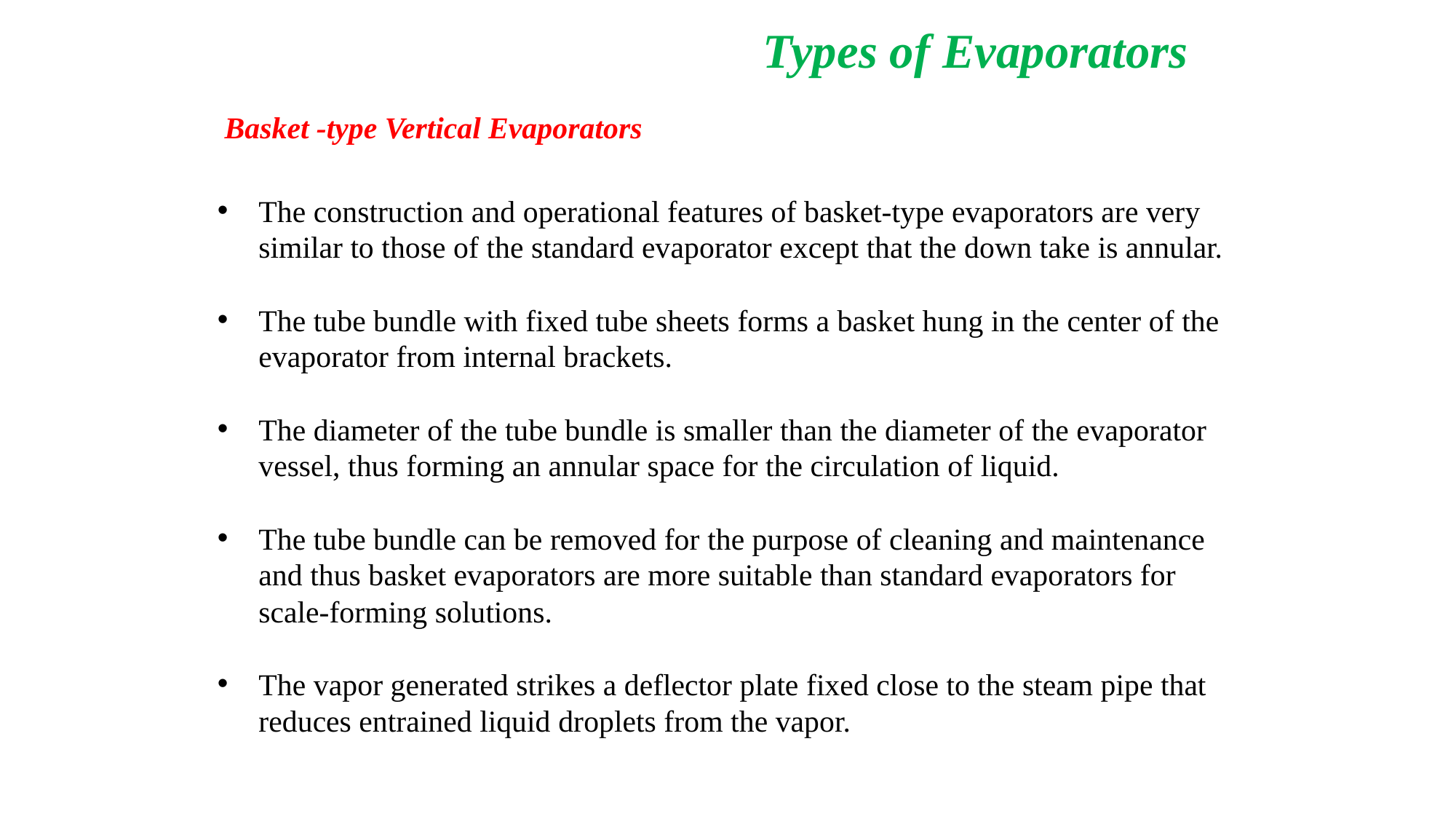

Types of Evaporators
Basket -type Vertical Evaporators
The construction and operational features of basket-type evaporators are very similar to those of the standard evaporator except that the down take is annular.

The tube bundle with fixed tube sheets forms a basket hung in the center of the evaporator from internal brackets.

The diameter of the tube bundle is smaller than the diameter of the evaporator vessel, thus forming an annular space for the circulation of liquid.

The tube bundle can be removed for the purpose of cleaning and maintenance and thus basket evaporators are more suitable than standard evaporators for scale-forming solutions.

The vapor generated strikes a deflector plate fixed close to the steam pipe that reduces entrained liquid droplets from the vapor.